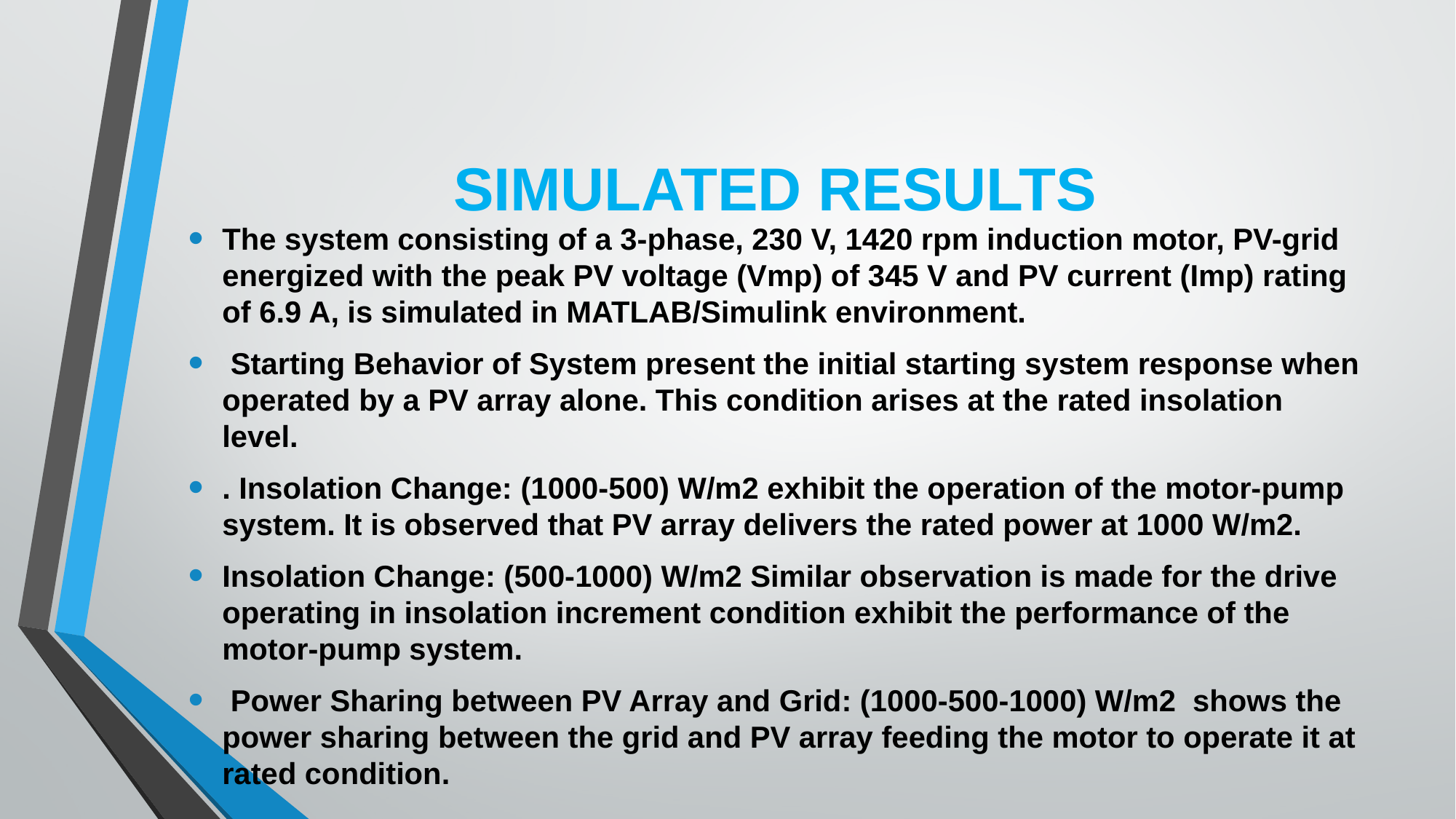

# SIMULATED RESULTS
The system consisting of a 3-phase, 230 V, 1420 rpm induction motor, PV-grid energized with the peak PV voltage (Vmp) of 345 V and PV current (Imp) rating of 6.9 A, is simulated in MATLAB/Simulink environment.
 Starting Behavior of System present the initial starting system response when operated by a PV array alone. This condition arises at the rated insolation level.
. Insolation Change: (1000-500) W/m2 exhibit the operation of the motor-pump system. It is observed that PV array delivers the rated power at 1000 W/m2.
Insolation Change: (500-1000) W/m2 Similar observation is made for the drive operating in insolation increment condition exhibit the performance of the motor-pump system.
 Power Sharing between PV Array and Grid: (1000-500-1000) W/m2  shows the power sharing between the grid and PV array feeding the motor to operate it at rated condition.